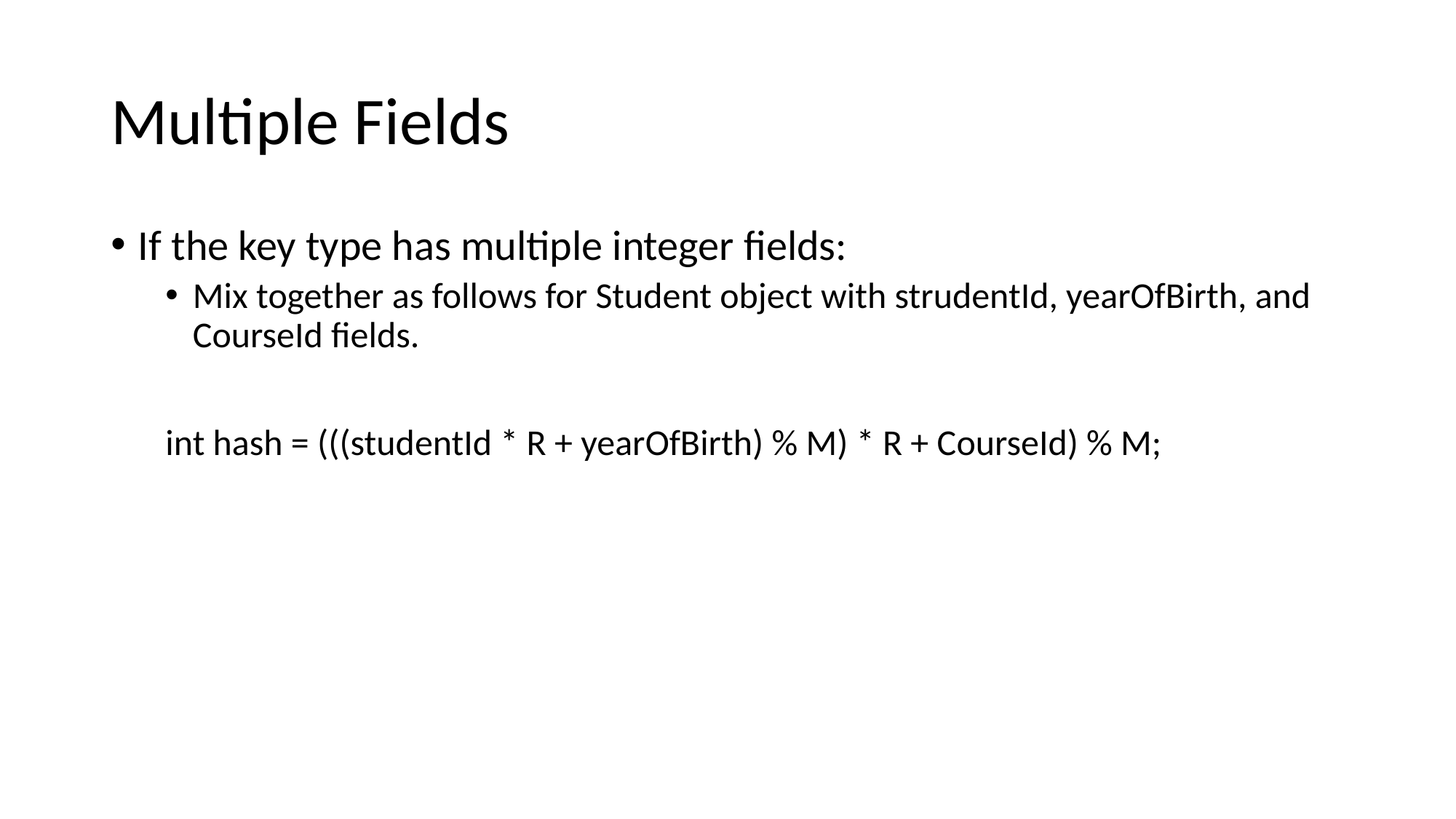

# Multiple Fields
If the key type has multiple integer fields:
Mix together as follows for Student object with strudentId, yearOfBirth, and CourseId fields.

int hash = (((studentId * R + yearOfBirth) % M) * R + CourseId) % M;